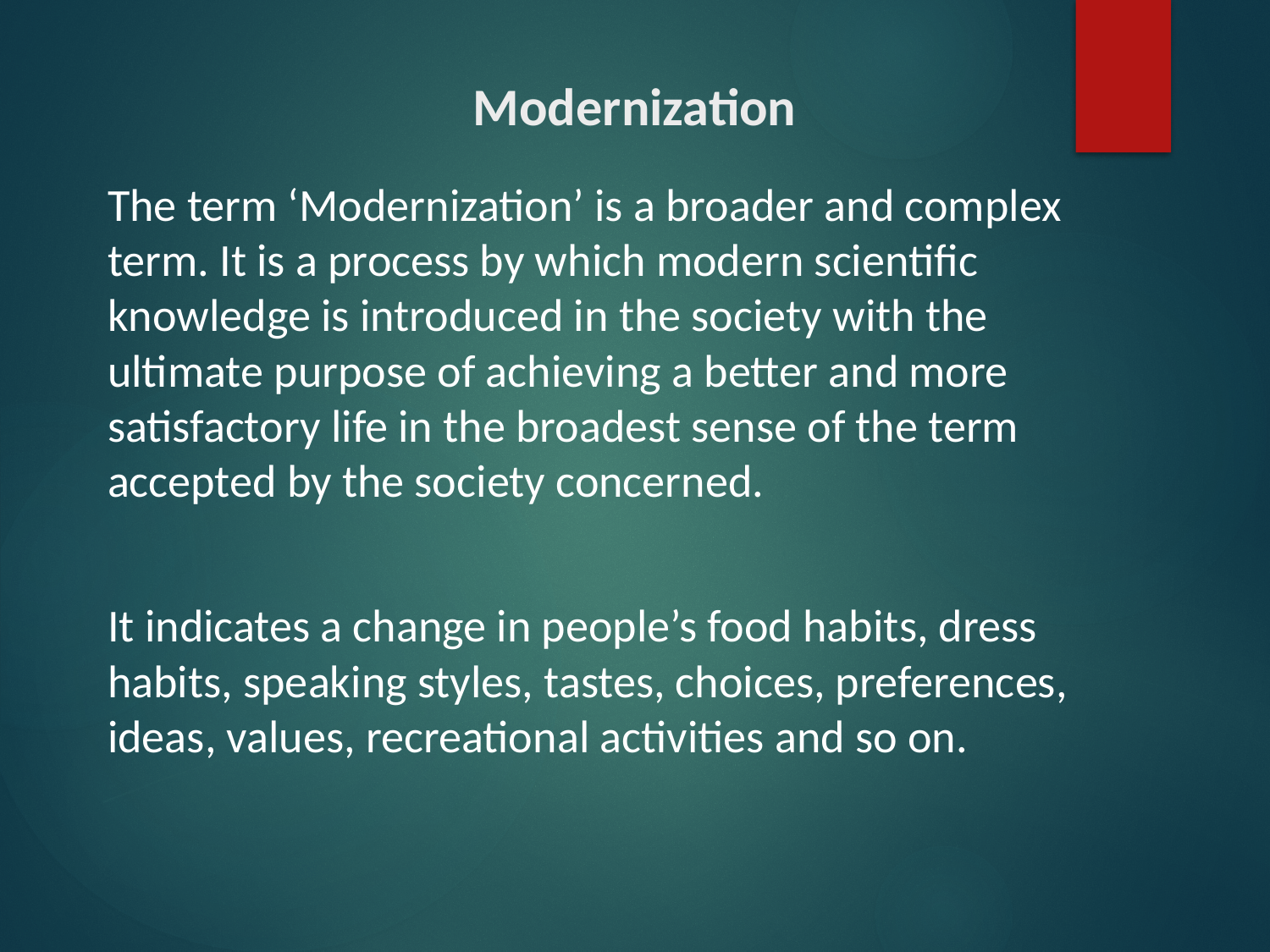

# Modernization
The term ‘Modernization’ is a broader and complex term. It is a process by which modern scientific knowledge is introduced in the society with the ultimate purpose of achieving a better and more satisfactory life in the broadest sense of the term accepted by the society concerned.

It indicates a change in people’s food habits, dress habits, speaking styles, tastes, choices, preferences, ideas, values, recreational activities and so on.